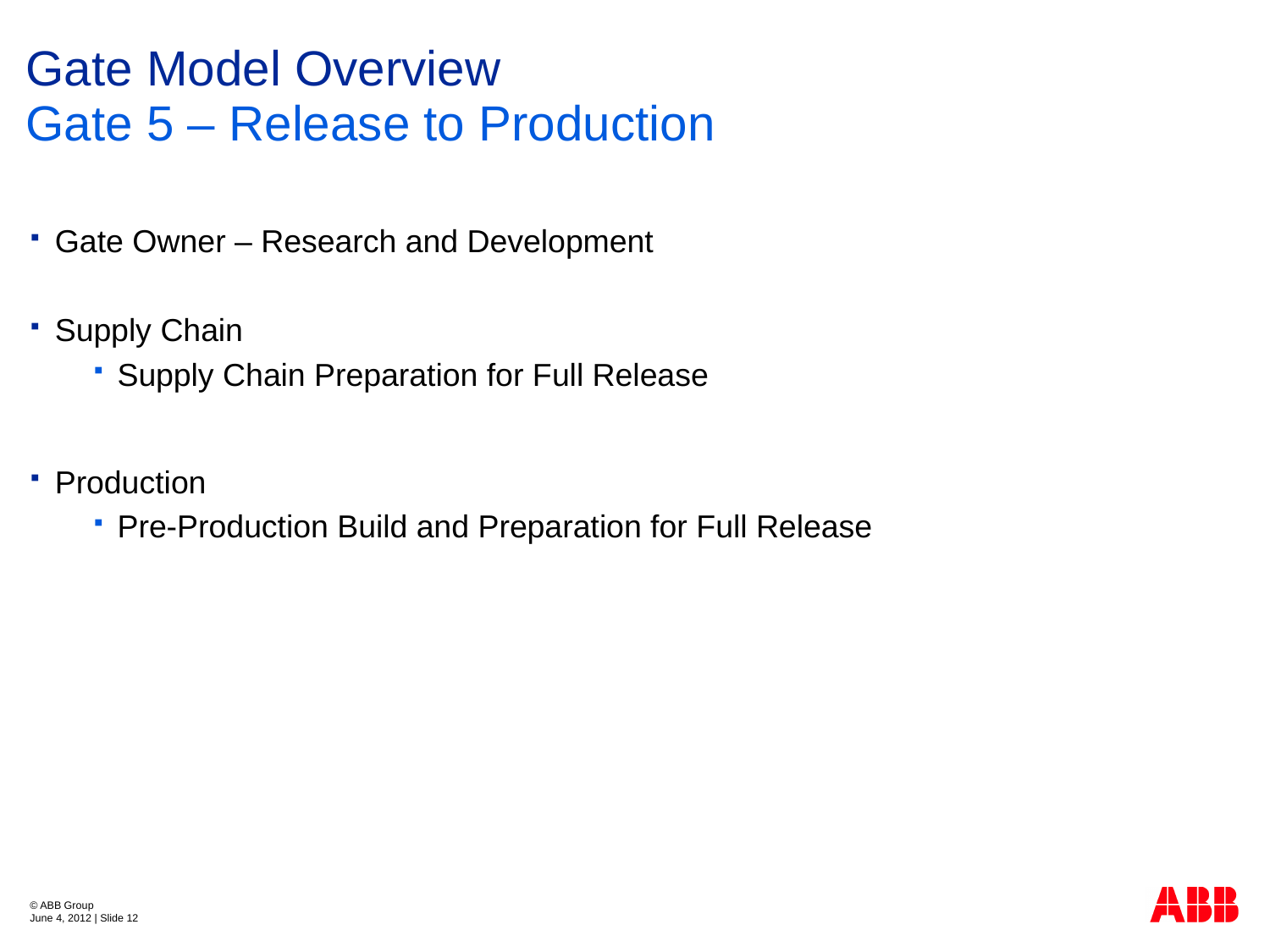

# Gate Model Overview
Gate 5 – Release to Production

Gate Owner – Research and Development

Supply Chain
Supply Chain Preparation for Full Release

Production
Pre-Production Build and Preparation for Full Release